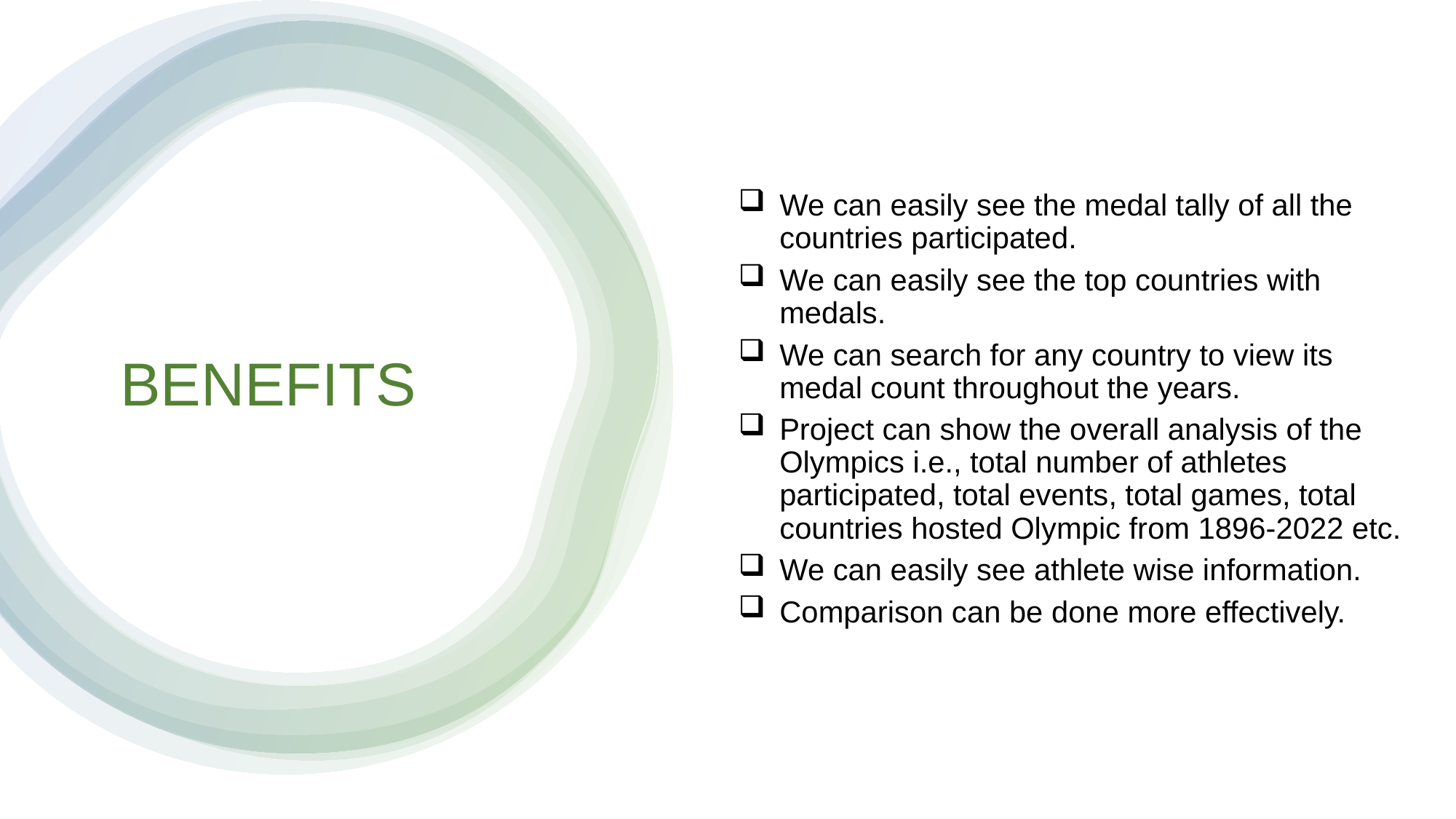

We can easily see the medal tally of all the countries participated.
We can easily see the top countries with medals.
We can search for any country to view its medal count throughout the years.
Project can show the overall analysis of the Olympics i.e., total number of athletes participated, total events, total games, total countries hosted Olympic from 1896-2022 etc.
We can easily see athlete wise information.
Comparison can be done more effectively.
BENEFITS